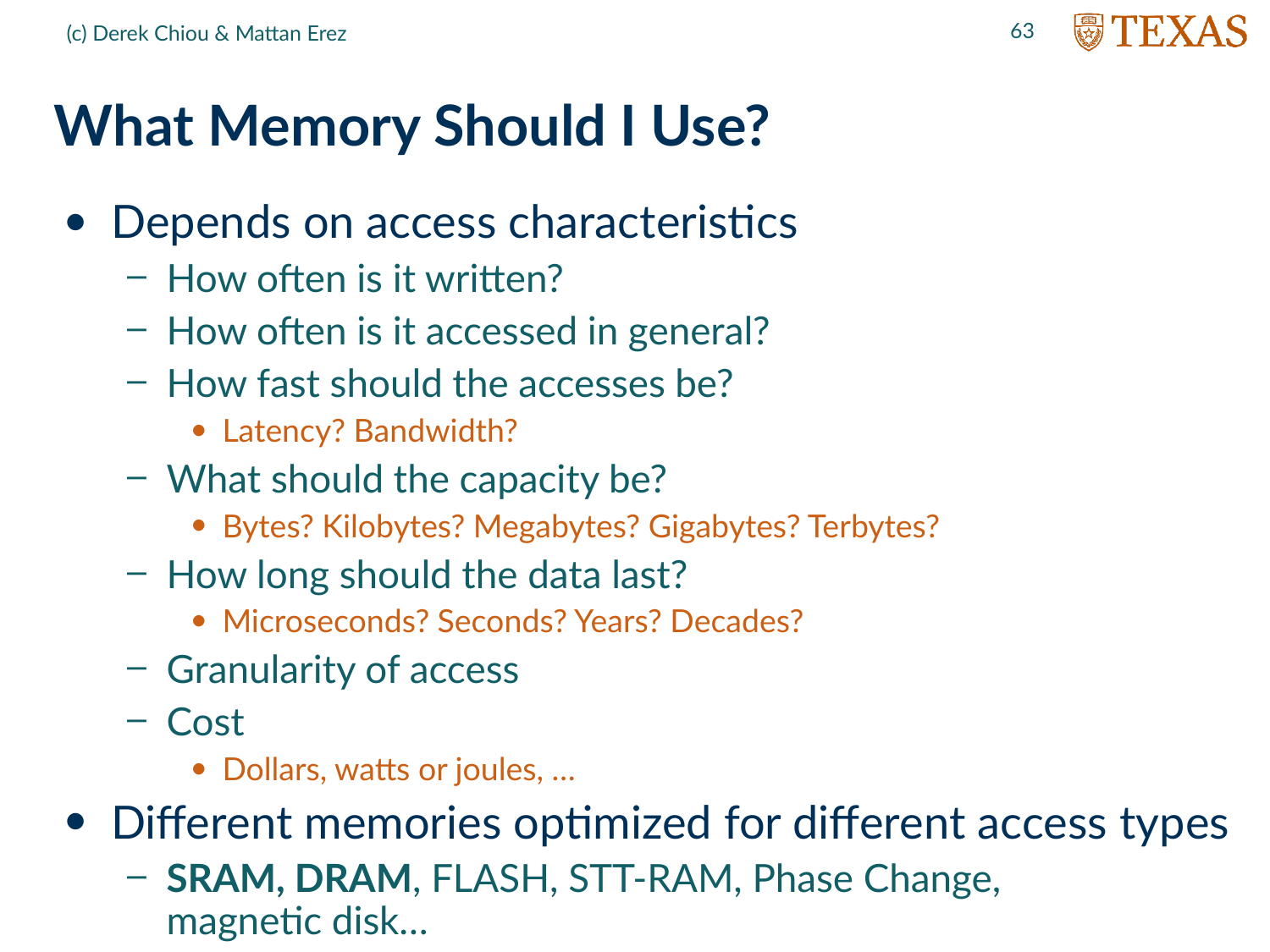

63
(c) Derek Chiou & Mattan Erez
# What Memory Should I Use?
Depends on access characteristics
How often is it written?
How often is it accessed in general?
How fast should the accesses be?
Latency? Bandwidth?
What should the capacity be?
Bytes? Kilobytes? Megabytes? Gigabytes? Terbytes?
How long should the data last?
Microseconds? Seconds? Years? Decades?
Granularity of access
Cost
Dollars, watts or joules, …
Different memories optimized for different access types
SRAM, DRAM, FLASH, STT-RAM, Phase Change,
magnetic disk…